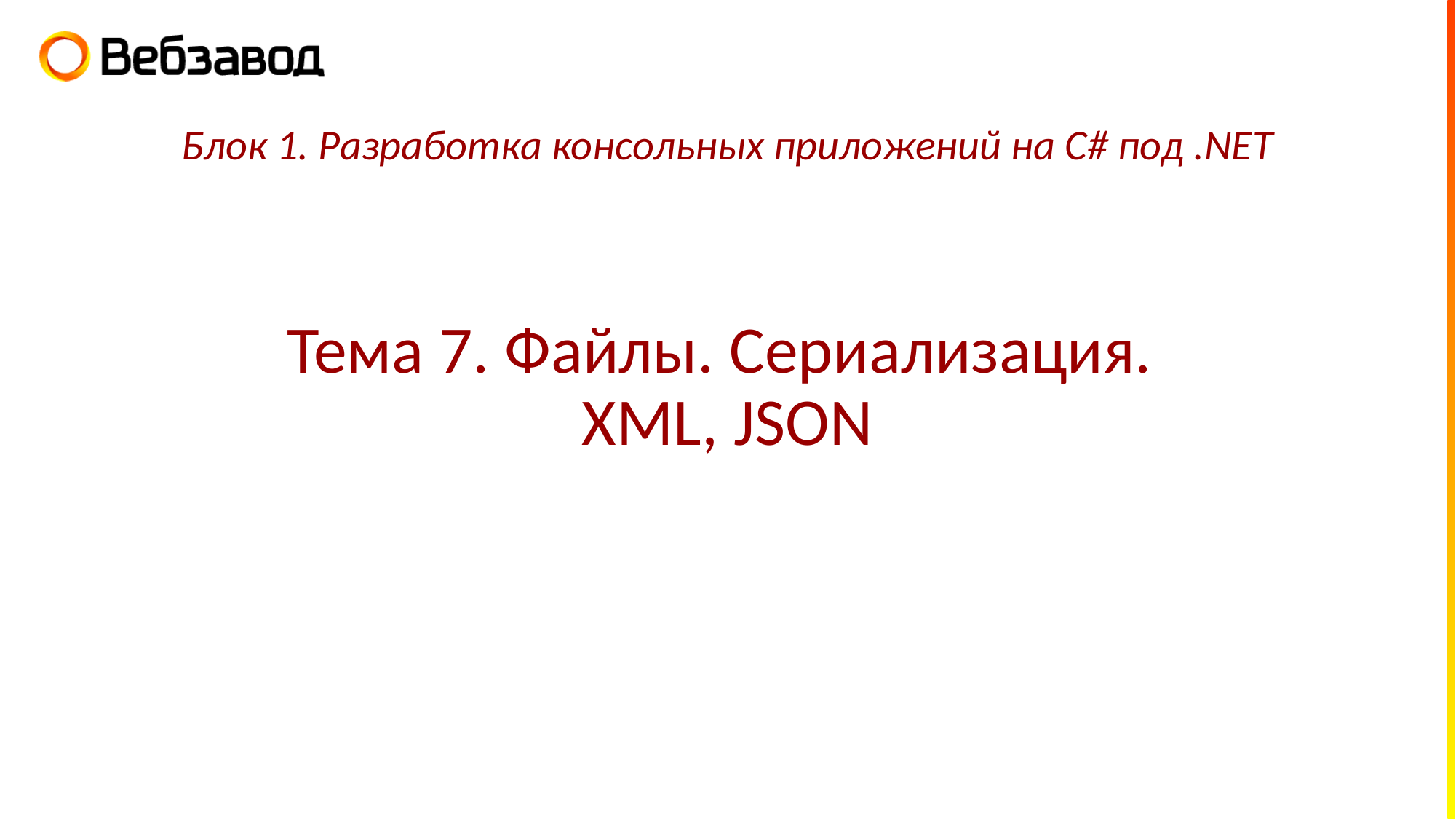

Блок 1. Разработка консольных приложений на C# под .NET
# Тема 7. Файлы. Сериализация. XML, JSON